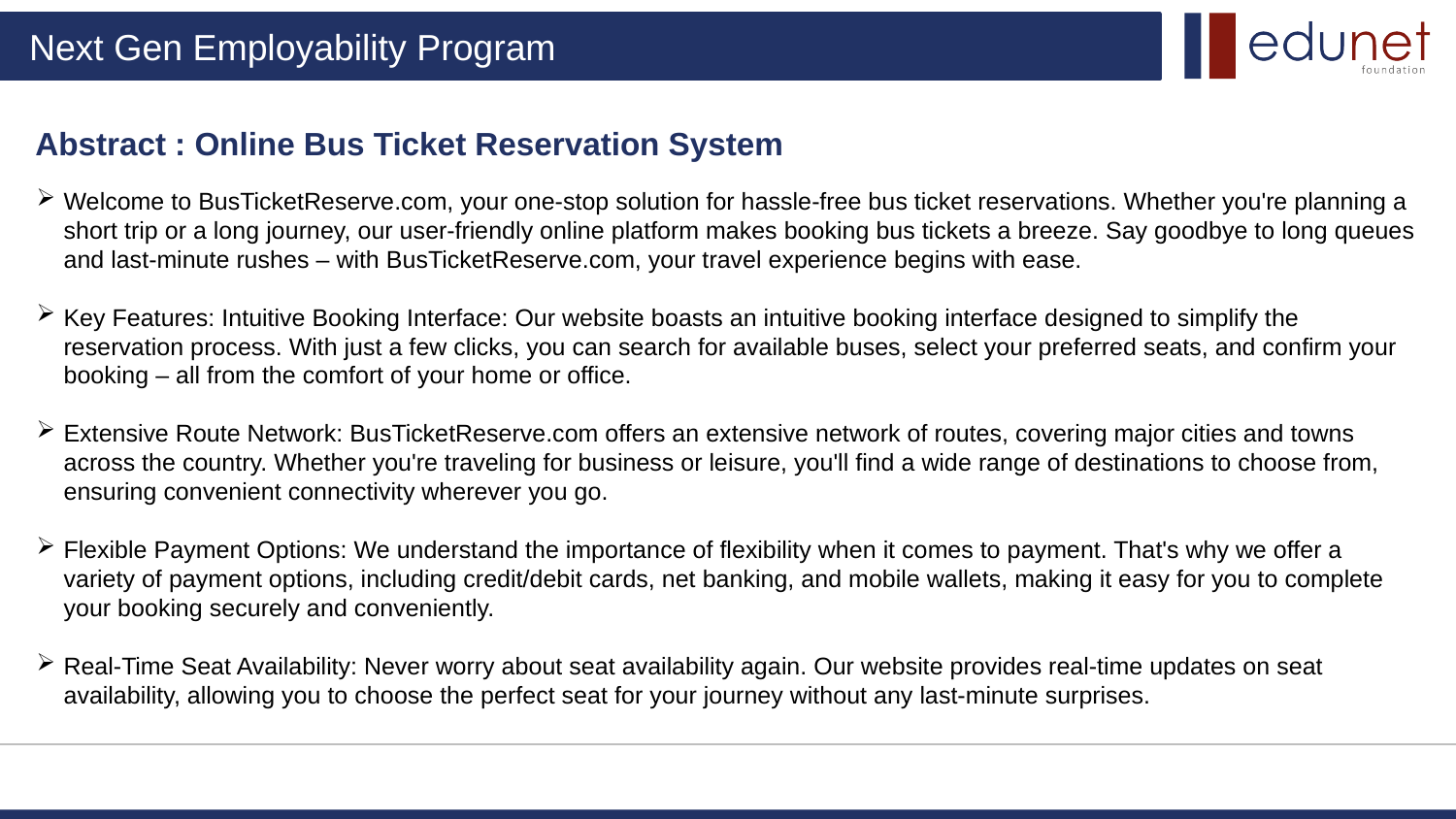

Abstract : Online Bus Ticket Reservation System
Welcome to BusTicketReserve.com, your one-stop solution for hassle-free bus ticket reservations. Whether you're planning a short trip or a long journey, our user-friendly online platform makes booking bus tickets a breeze. Say goodbye to long queues and last-minute rushes – with BusTicketReserve.com, your travel experience begins with ease.

Key Features: Intuitive Booking Interface: Our website boasts an intuitive booking interface designed to simplify the reservation process. With just a few clicks, you can search for available buses, select your preferred seats, and confirm your booking – all from the comfort of your home or office.

Extensive Route Network: BusTicketReserve.com offers an extensive network of routes, covering major cities and towns across the country. Whether you're traveling for business or leisure, you'll find a wide range of destinations to choose from, ensuring convenient connectivity wherever you go.

Flexible Payment Options: We understand the importance of flexibility when it comes to payment. That's why we offer a variety of payment options, including credit/debit cards, net banking, and mobile wallets, making it easy for you to complete your booking securely and conveniently.

Real-Time Seat Availability: Never worry about seat availability again. Our website provides real-time updates on seat availability, allowing you to choose the perfect seat for your journey without any last-minute surprises.